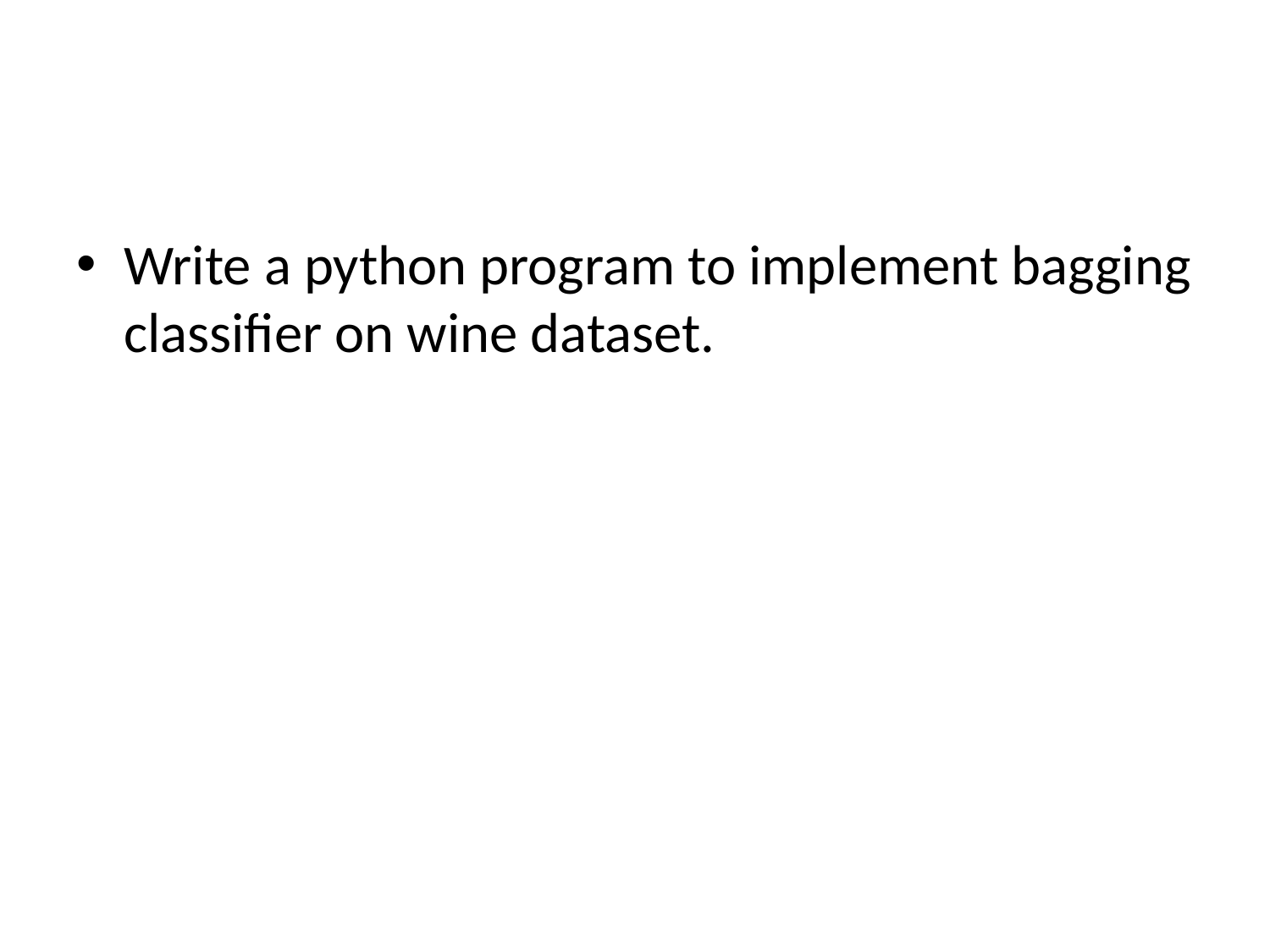

#
Write a python program to implement bagging classifier on wine dataset.